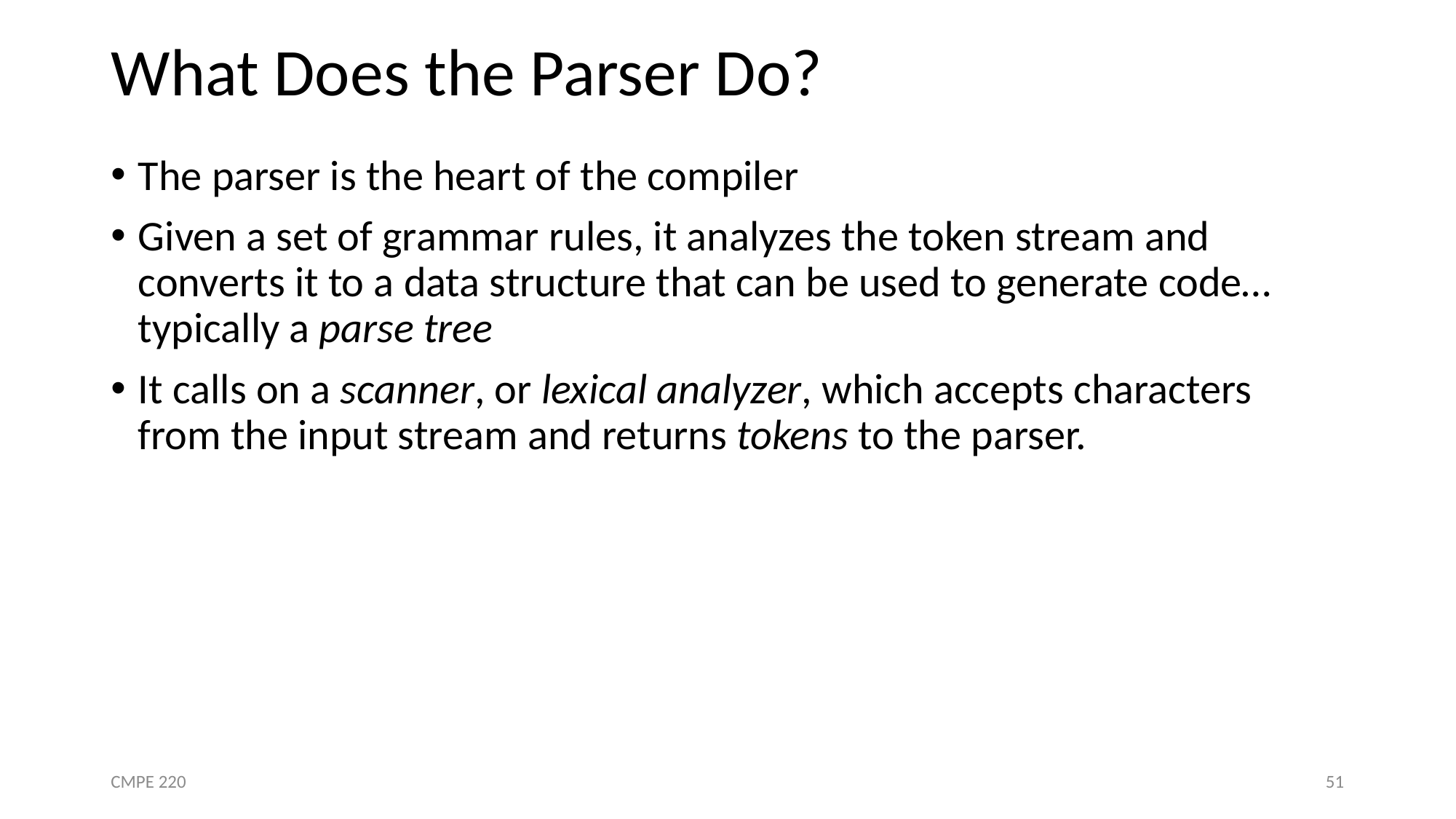

# What Does the Parser Do?
The parser is the heart of the compiler
Given a set of grammar rules, it analyzes the token stream and converts it to a data structure that can be used to generate code…  typically a parse tree
It calls on a scanner, or lexical analyzer, which accepts characters from the input stream and returns tokens to the parser.

CMPE 220
51